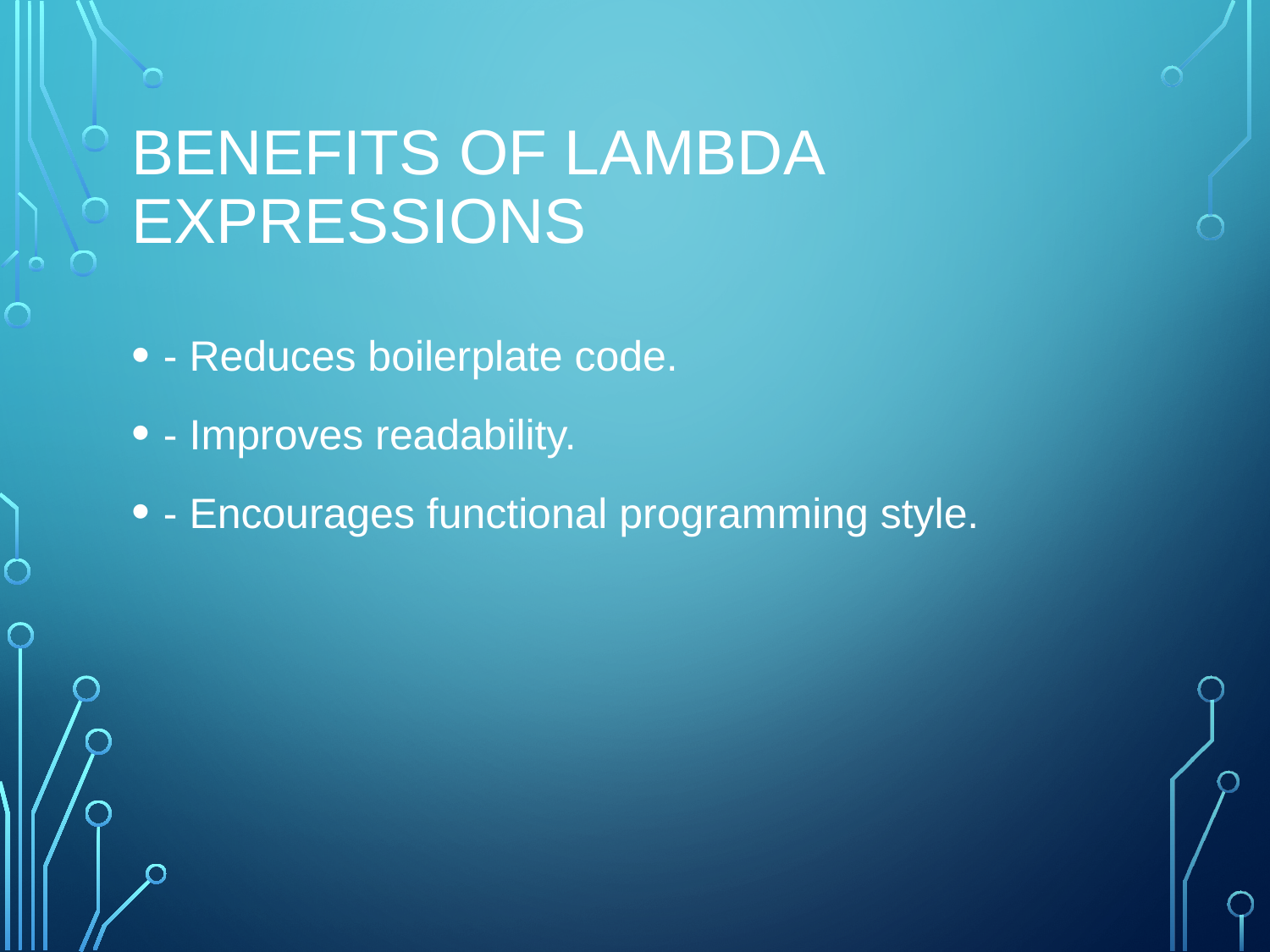

# Benefits of Lambda Expressions
- Reduces boilerplate code.
- Improves readability.
- Encourages functional programming style.